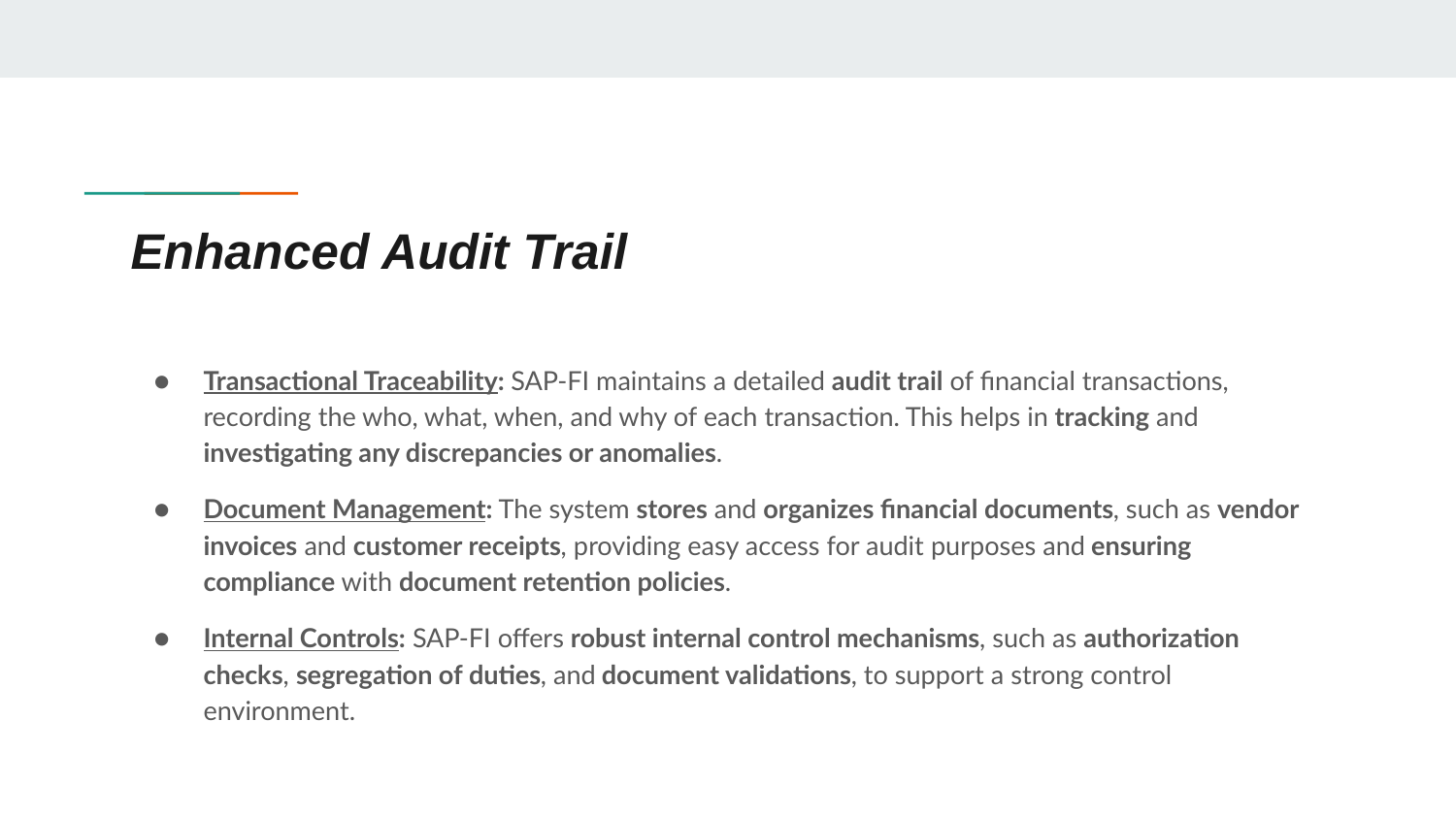

# Enhanced Audit Trail
Transactional Traceability: SAP-FI maintains a detailed audit trail of financial transactions, recording the who, what, when, and why of each transaction. This helps in tracking and investigating any discrepancies or anomalies.
Document Management: The system stores and organizes financial documents, such as vendor invoices and customer receipts, providing easy access for audit purposes and ensuring compliance with document retention policies.
Internal Controls: SAP-FI offers robust internal control mechanisms, such as authorization checks, segregation of duties, and document validations, to support a strong control environment.